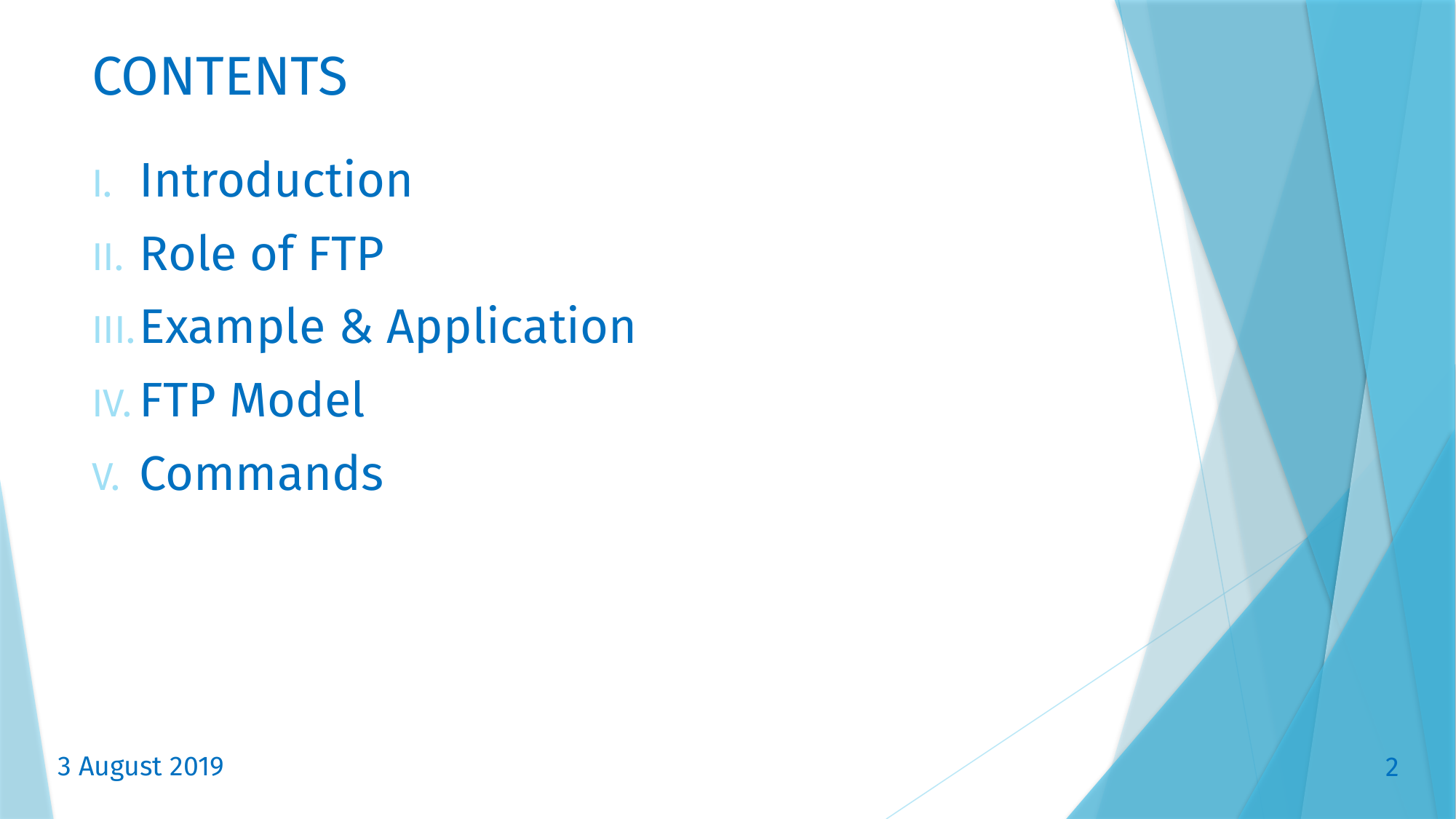

# CONTENTS
Introduction
Role of FTP
Example & Application
FTP Model
Commands

2
3 August 2019